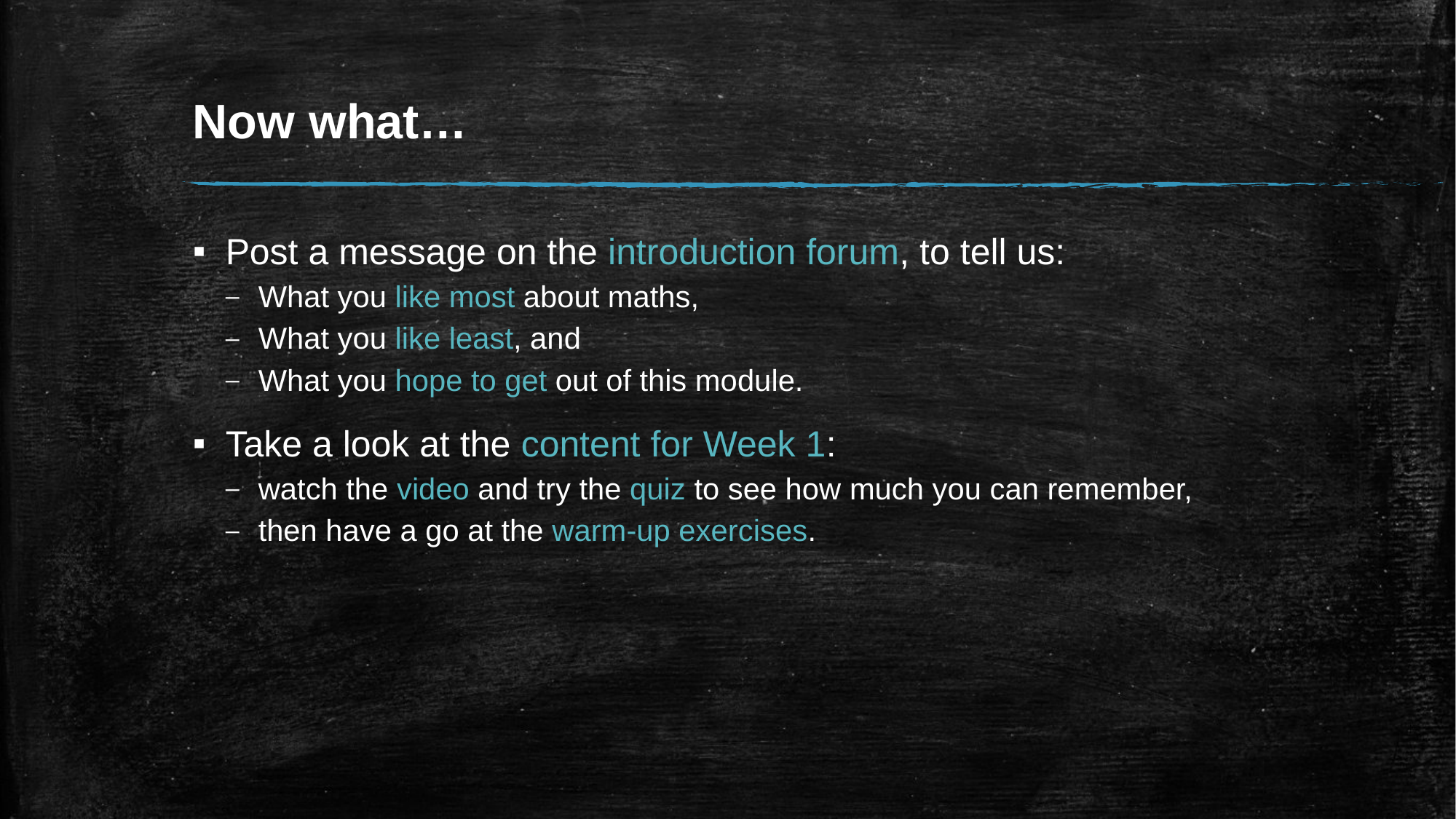

# Now what…
Post a message on the introduction forum, to tell us:
What you like most about maths,
What you like least, and
What you hope to get out of this module.
Take a look at the content for Week 1:
watch the video and try the quiz to see how much you can remember,
then have a go at the warm-up exercises.